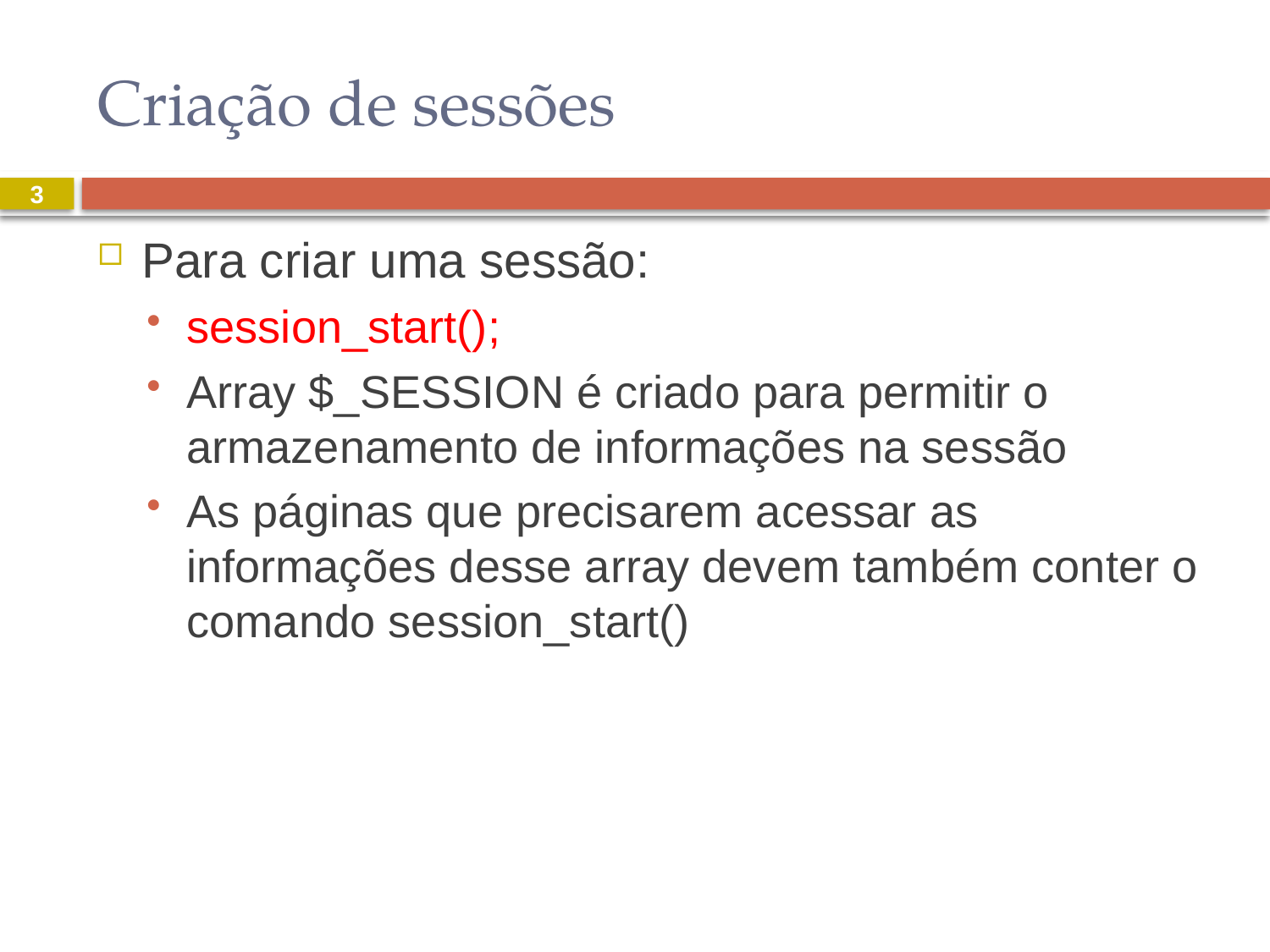

# Criação de sessões
3
Para criar uma sessão:
session_start();
Array $_SESSION é criado para permitir o armazenamento de informações na sessão
As páginas que precisarem acessar as informações desse array devem também conter o comando session_start()